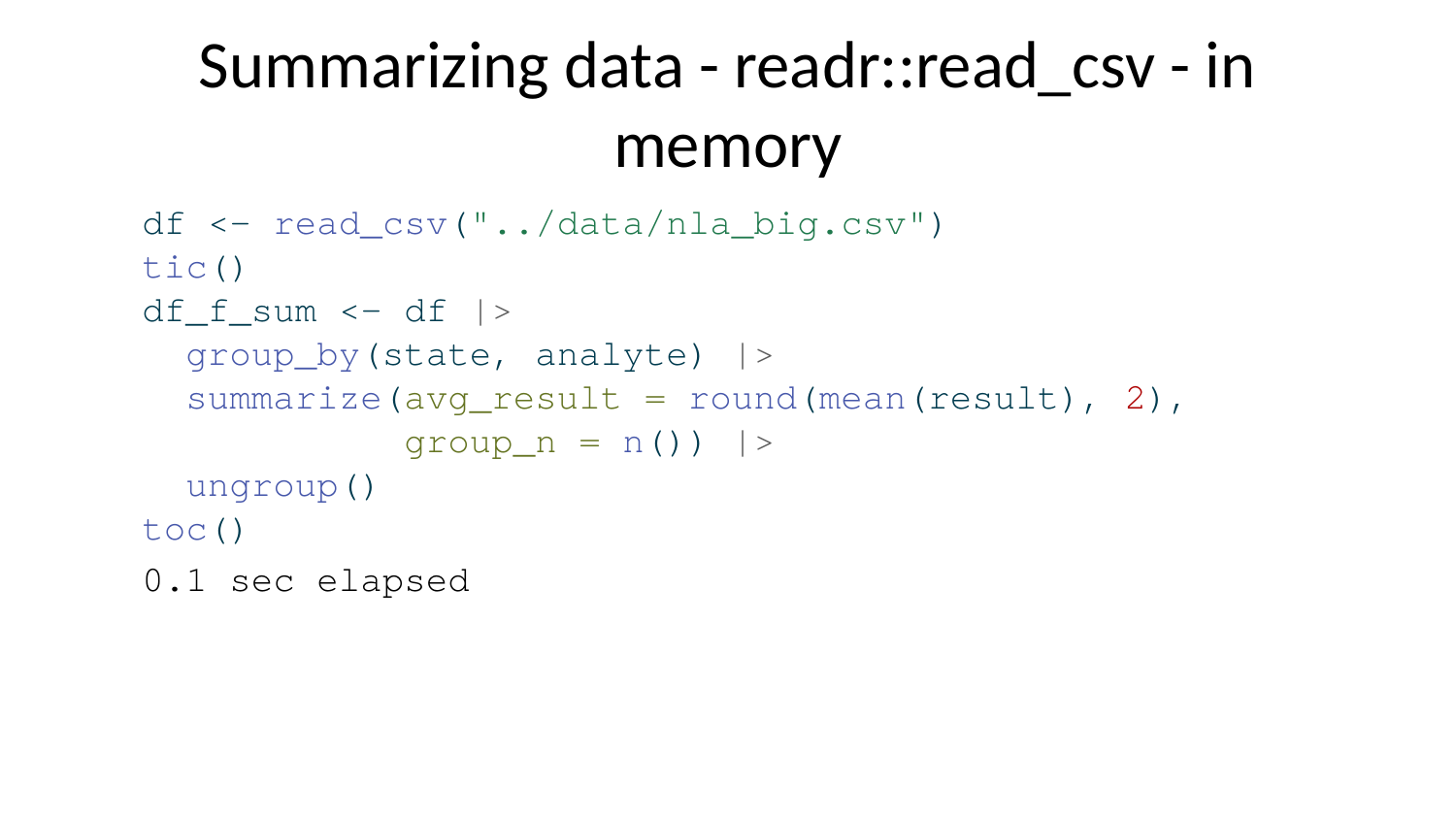

# Summarizing data - readr::read_csv - in memory
df <- read_csv("../data/nla_big.csv")
tic()
df_f_sum <- df |>
  group_by(state, analyte) |>
  summarize(avg_result = round(mean(result), 2),
            group_n = n()) |>
  ungroup()
toc()
0.1 sec elapsed